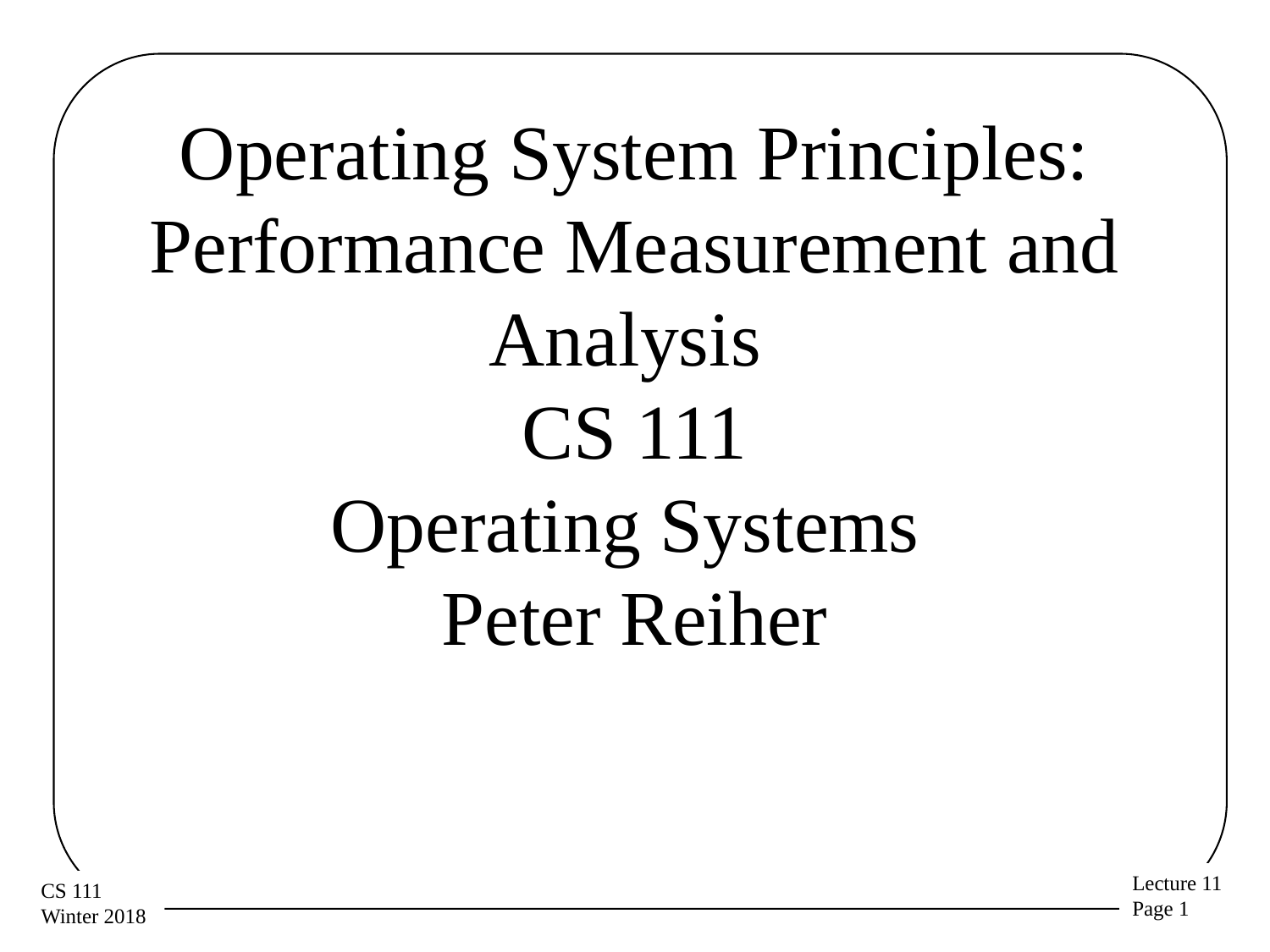

# Operating System Principles: Performance Measurement and Analysis CS 111 Operating Systems Peter Reiher